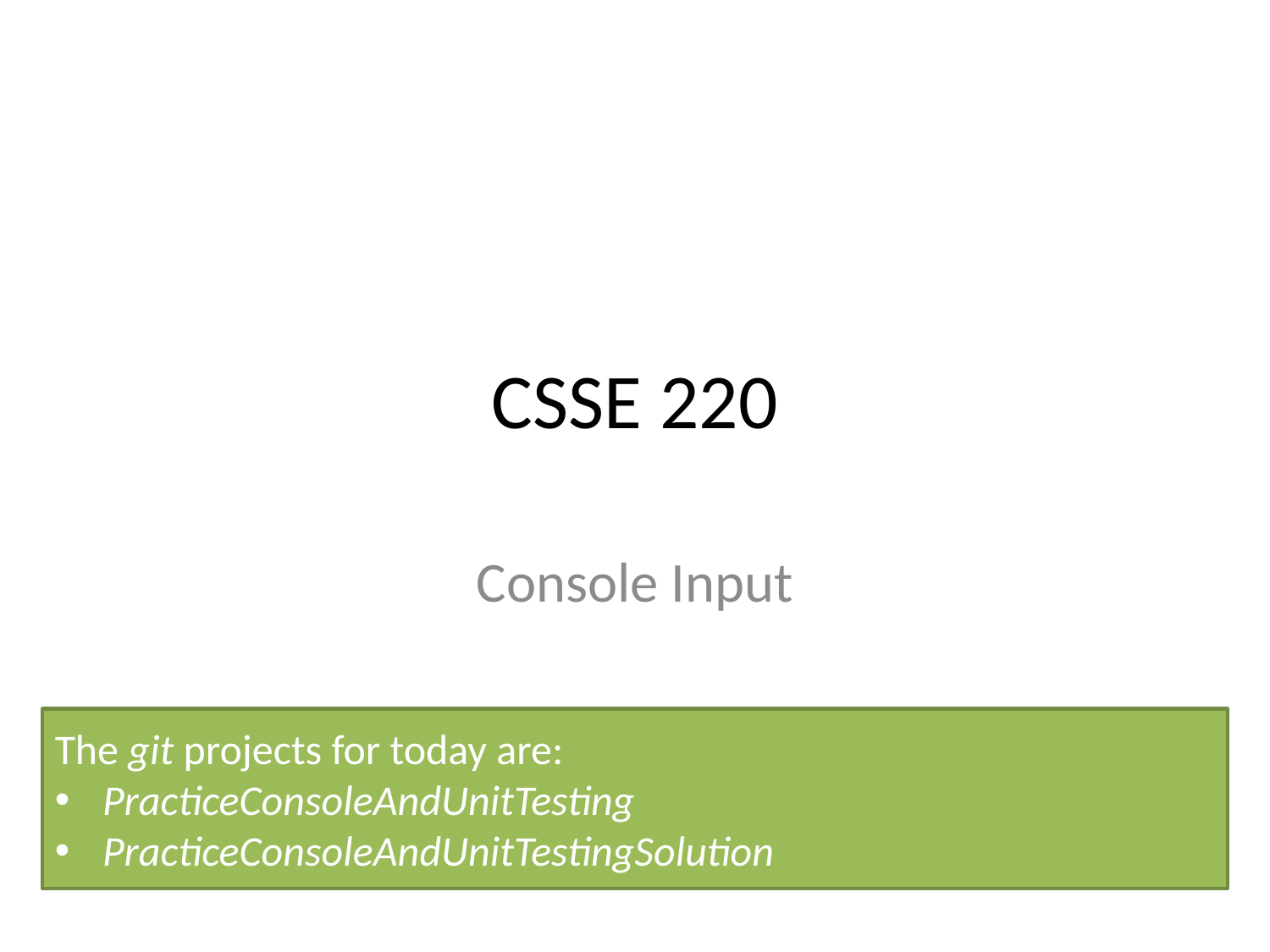

# CSSE 220
Console Input
The git projects for today are:
PracticeConsoleAndUnitTesting
PracticeConsoleAndUnitTestingSolution